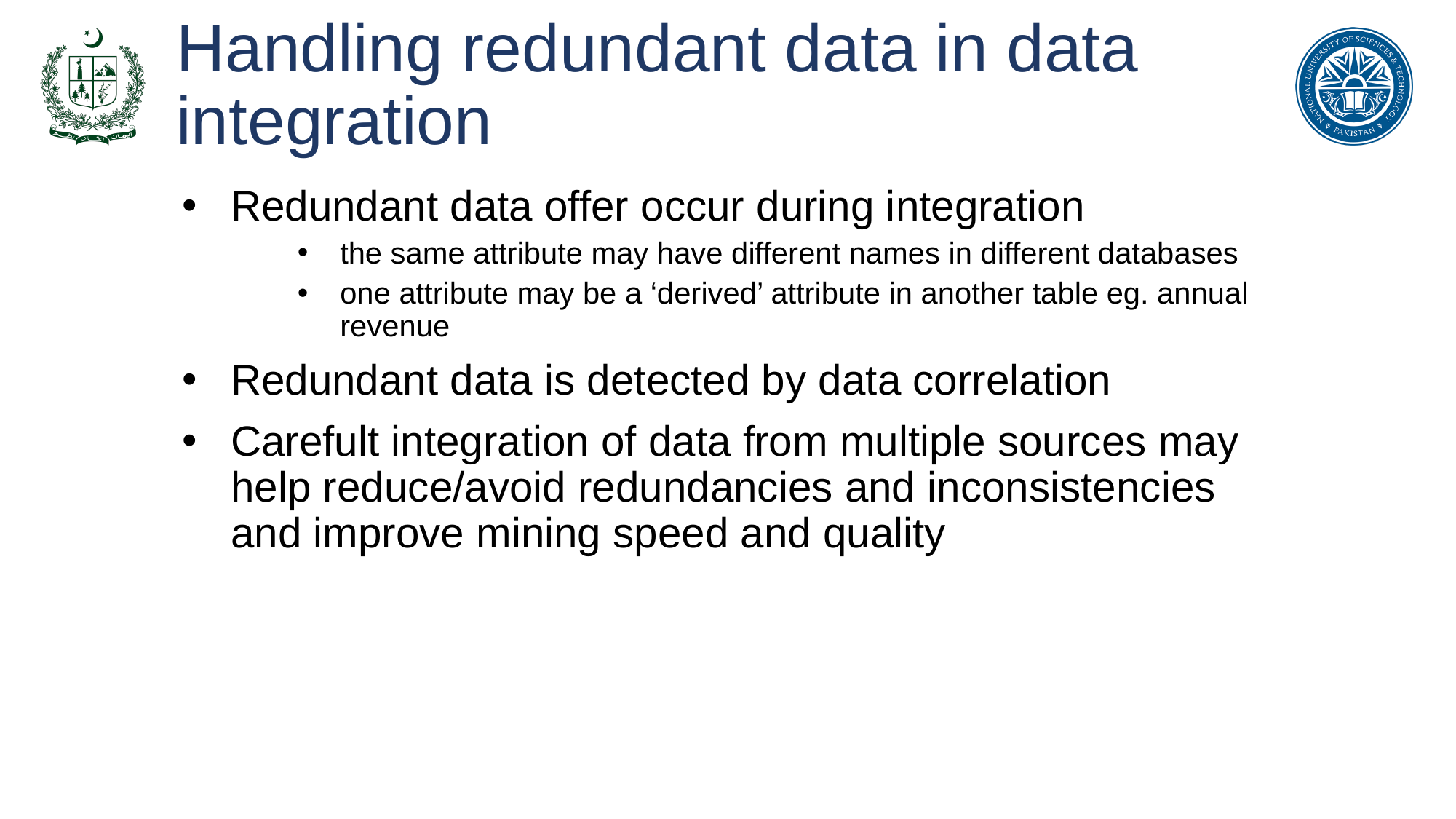

# Handling redundant data in data integration
Redundant data offer occur during integration
the same attribute may have different names in different databases
one attribute may be a ‘derived’ attribute in another table eg. annual revenue
Redundant data is detected by data correlation
Carefult integration of data from multiple sources may help reduce/avoid redundancies and inconsistencies and improve mining speed and quality
14